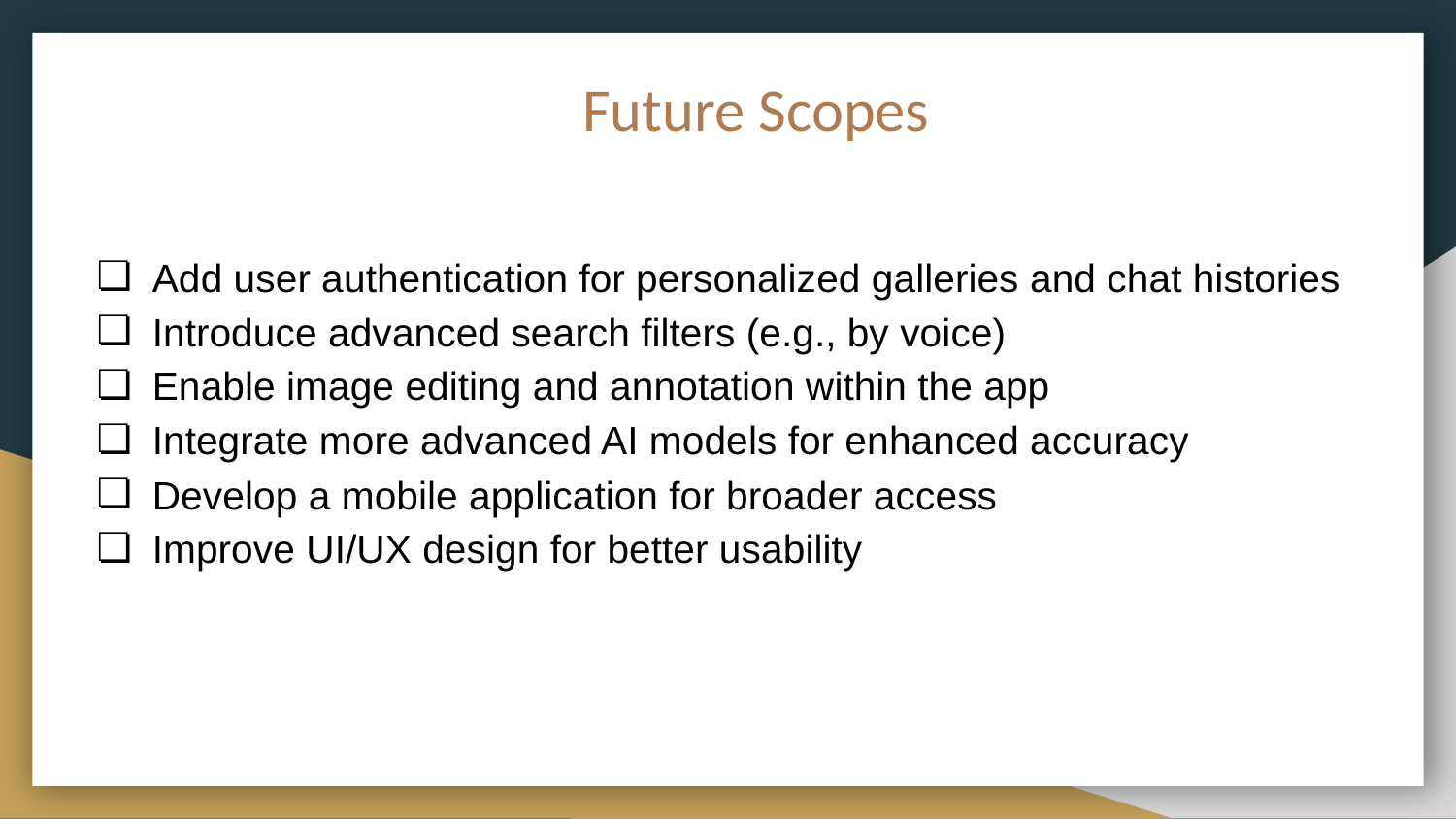

Future Scopes

Add user authentication for personalized galleries and chat histories
Introduce advanced search filters (e.g., by voice)
Enable image editing and annotation within the app
Integrate more advanced AI models for enhanced accuracy
Develop a mobile application for broader access
Improve UI/UX design for better usability